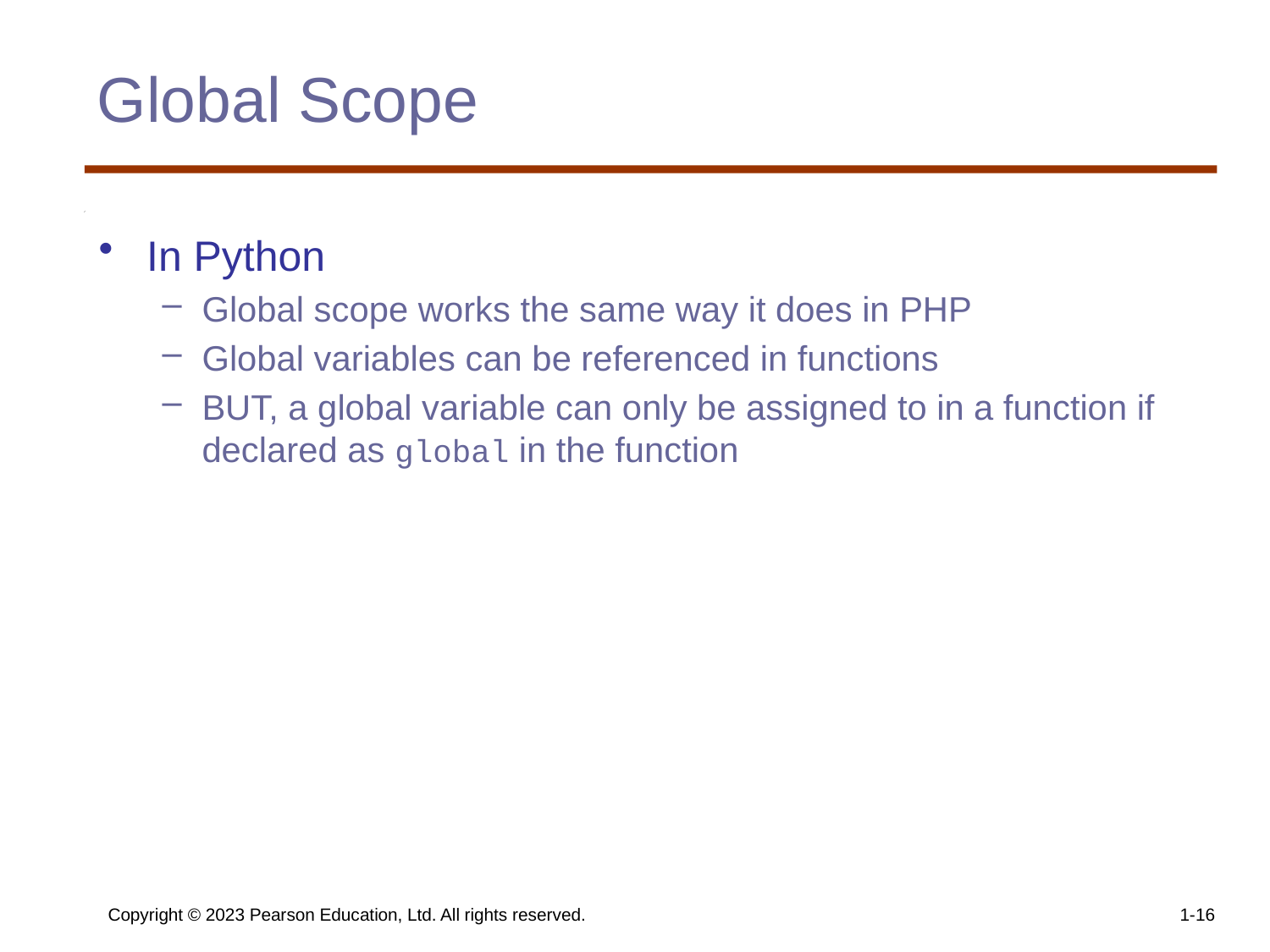

# Global Scope
In Python
Global scope works the same way it does in PHP
Global variables can be referenced in functions
BUT, a global variable can only be assigned to in a function if declared as global in the function
Copyright © 2023 Pearson Education, Ltd. All rights reserved.
1-16